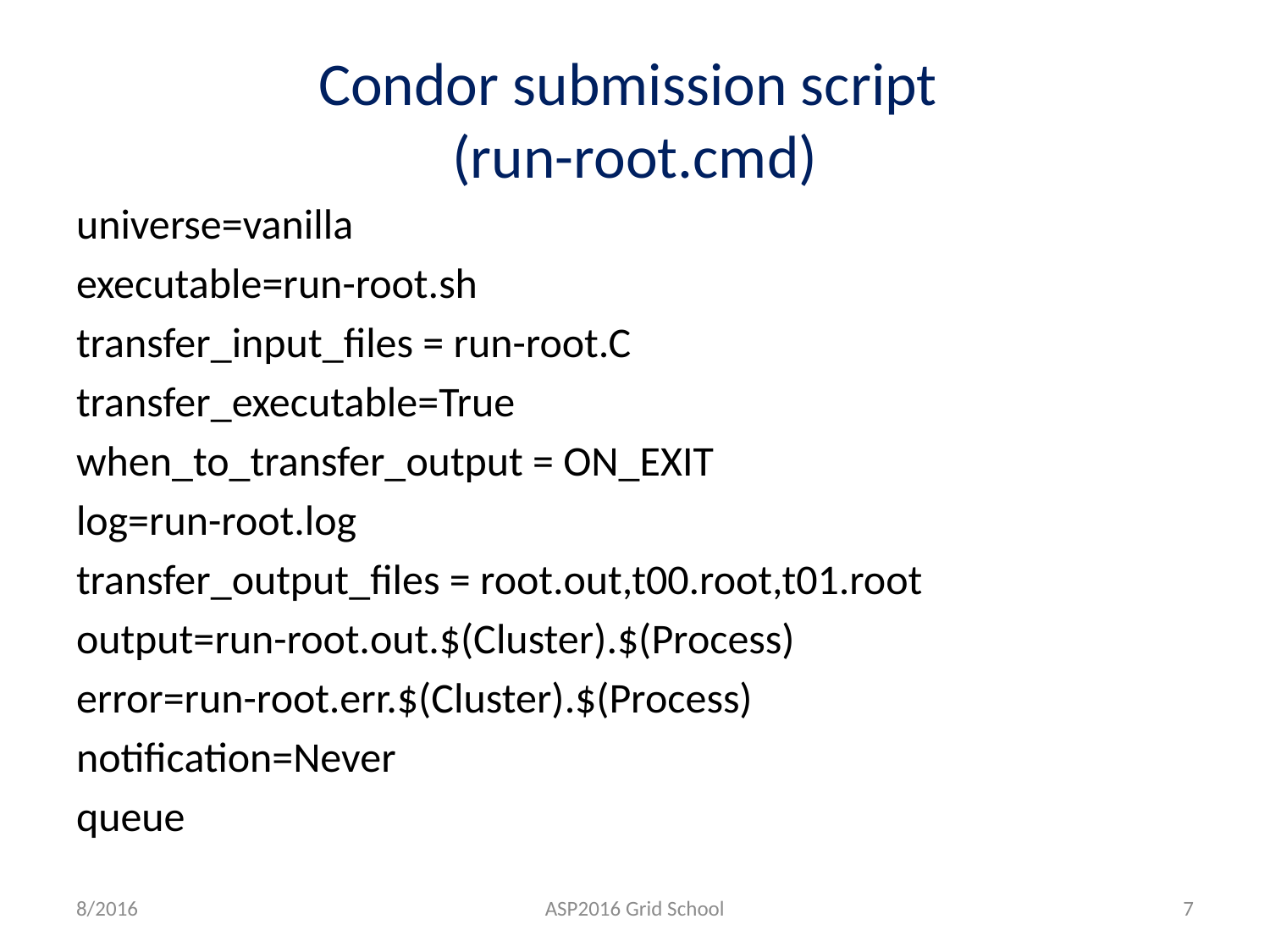

# Condor submission script (run-root.cmd)
universe=vanilla
executable=run-root.sh
transfer_input_files = run-root.C
transfer_executable=True
when_to_transfer_output = ON_EXIT
log=run-root.log
transfer_output_files = root.out,t00.root,t01.root
output=run-root.out.$(Cluster).$(Process)
error=run-root.err.$(Cluster).$(Process)
notification=Never
queue

8/2016
ASP2016 Grid School
7